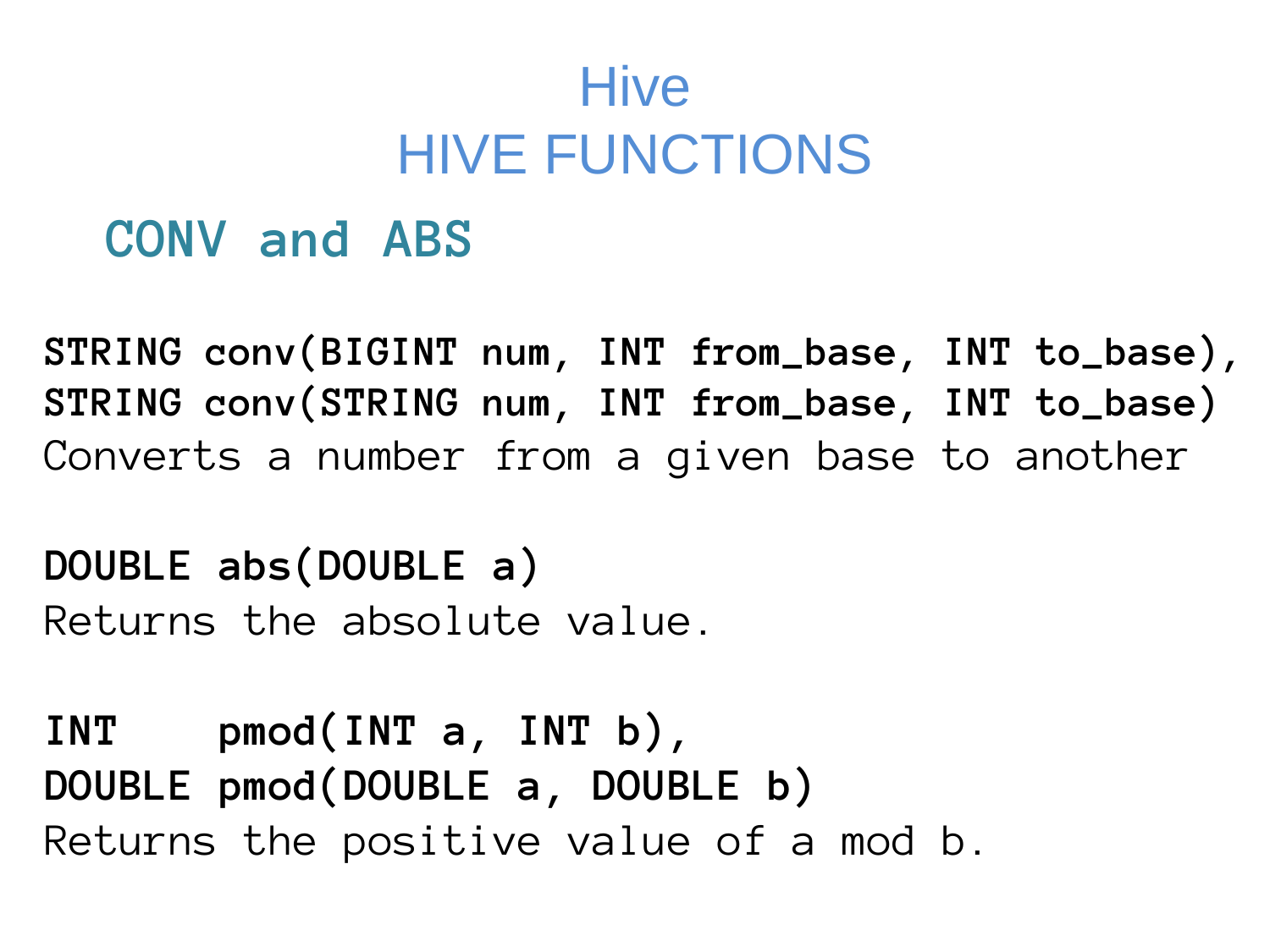

# Hive HIVE FUNCTIONS
  CONV and ABS

STRING conv(BIGINT num, INT from_base, INT to_base),
STRING conv(STRING num, INT from_base, INT to_base)
Converts a number from a given base to another

DOUBLE abs(DOUBLE a)
Returns the absolute value.

INT    pmod(INT a, INT b),
DOUBLE pmod(DOUBLE a, DOUBLE b)
Returns the positive value of a mod b.